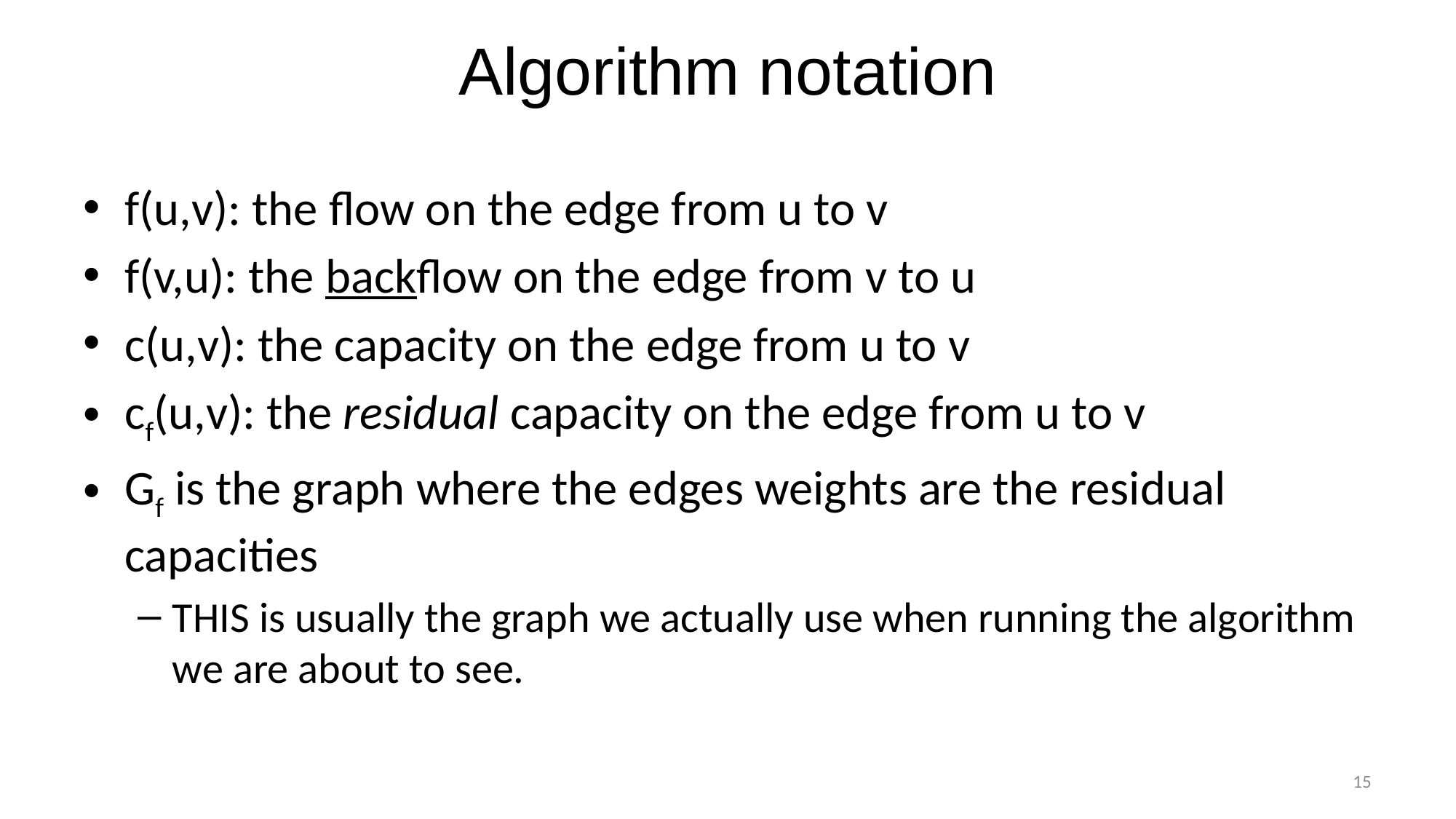

# Algorithm notation
f(u,v): the flow on the edge from u to v
f(v,u): the backflow on the edge from v to u
c(u,v): the capacity on the edge from u to v
cf(u,v): the residual capacity on the edge from u to v
Gf is the graph where the edges weights are the residual capacities
THIS is usually the graph we actually use when running the algorithm we are about to see.
15